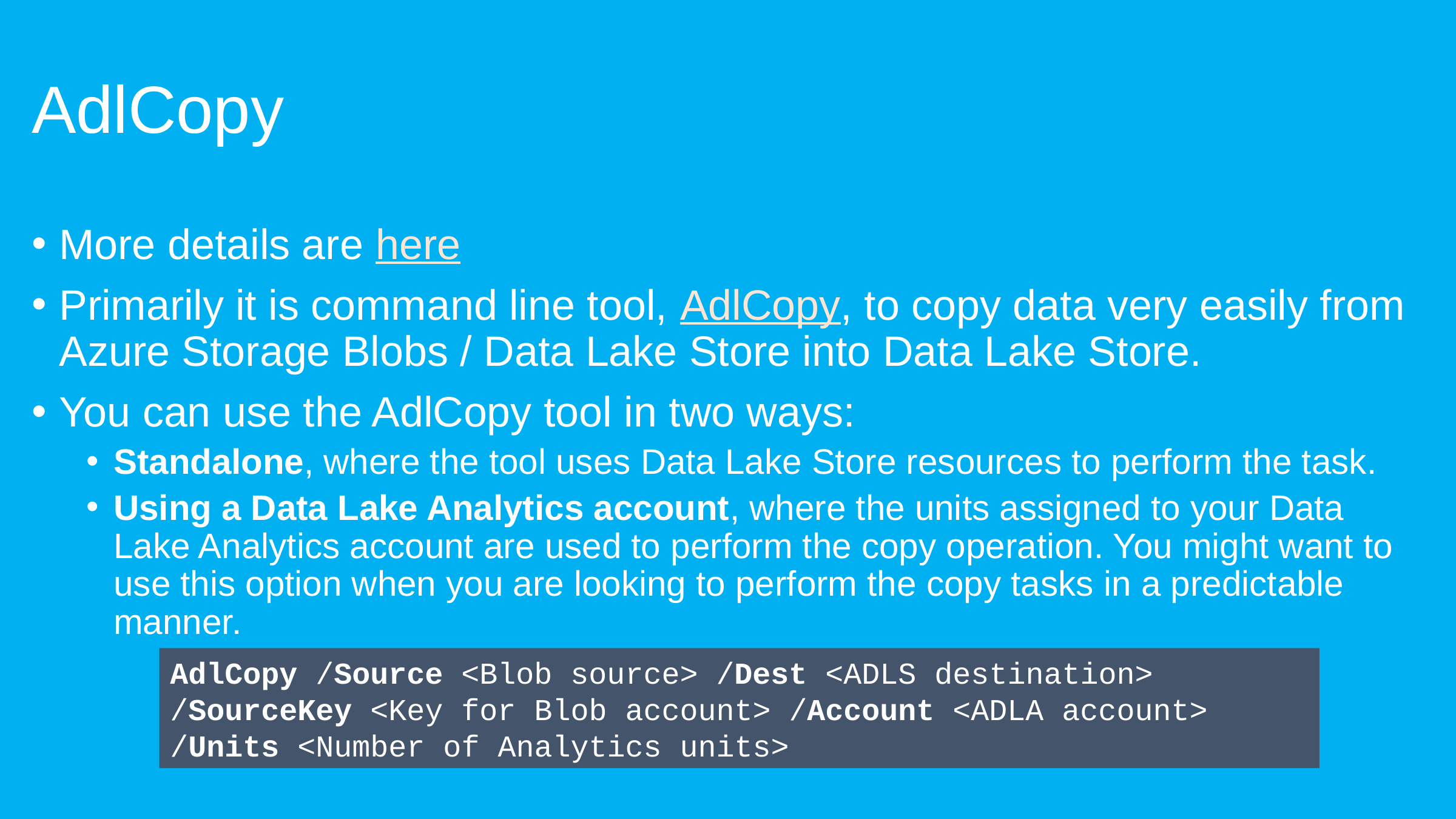

# AdlCopy
More details are here
Primarily it is command line tool, AdlCopy, to copy data very easily from Azure Storage Blobs / Data Lake Store into Data Lake Store.
You can use the AdlCopy tool in two ways:
Standalone, where the tool uses Data Lake Store resources to perform the task.
Using a Data Lake Analytics account, where the units assigned to your Data Lake Analytics account are used to perform the copy operation. You might want to use this option when you are looking to perform the copy tasks in a predictable manner.

AdlCopy /Source <Blob source> /Dest <ADLS destination> /SourceKey <Key for Blob account> /Account <ADLA account> /Units <Number of Analytics units>